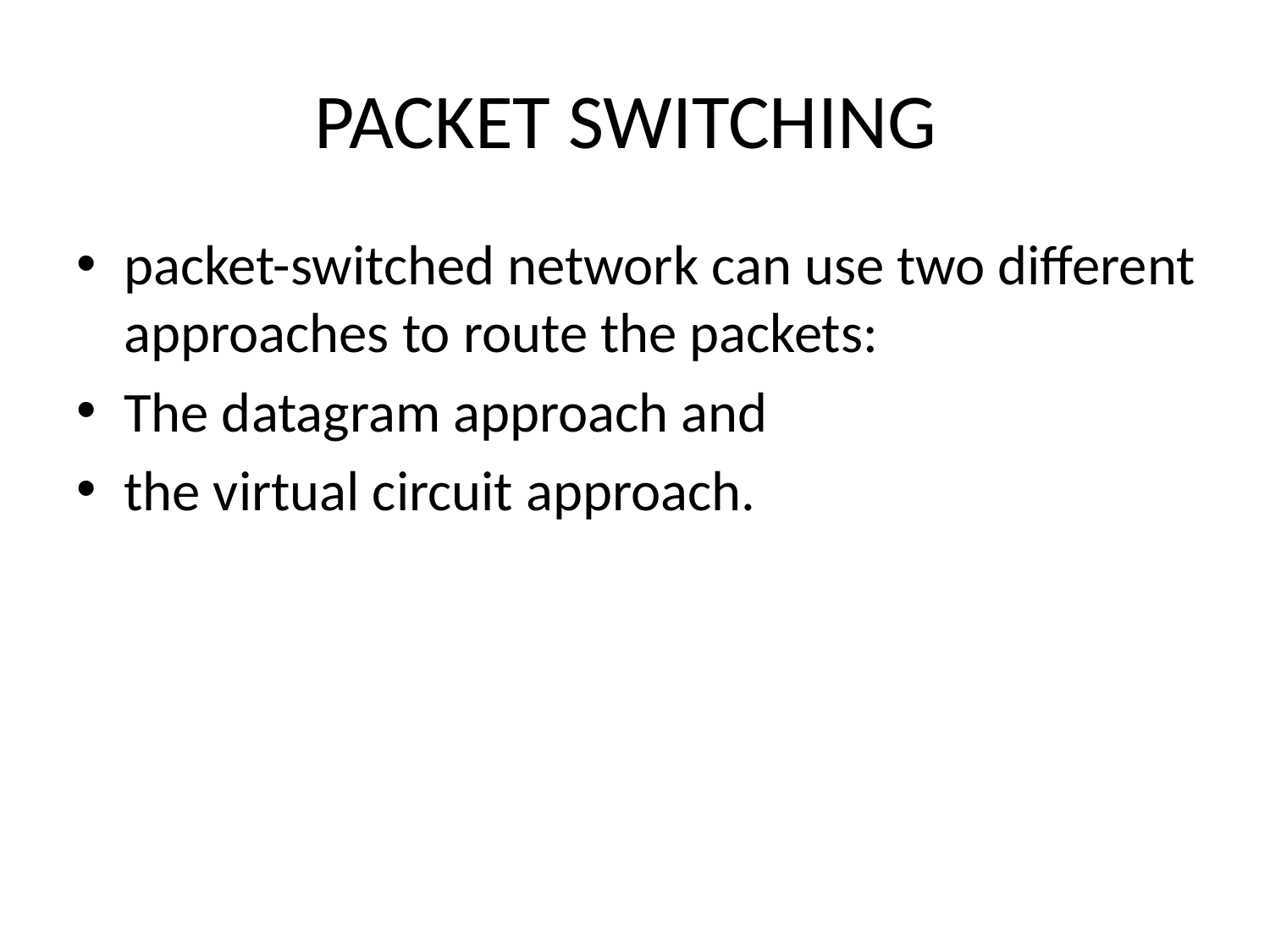

# PACKET SWITCHING
packet-switched network can use two different approaches to route the packets:
The datagram approach and
the virtual circuit approach.